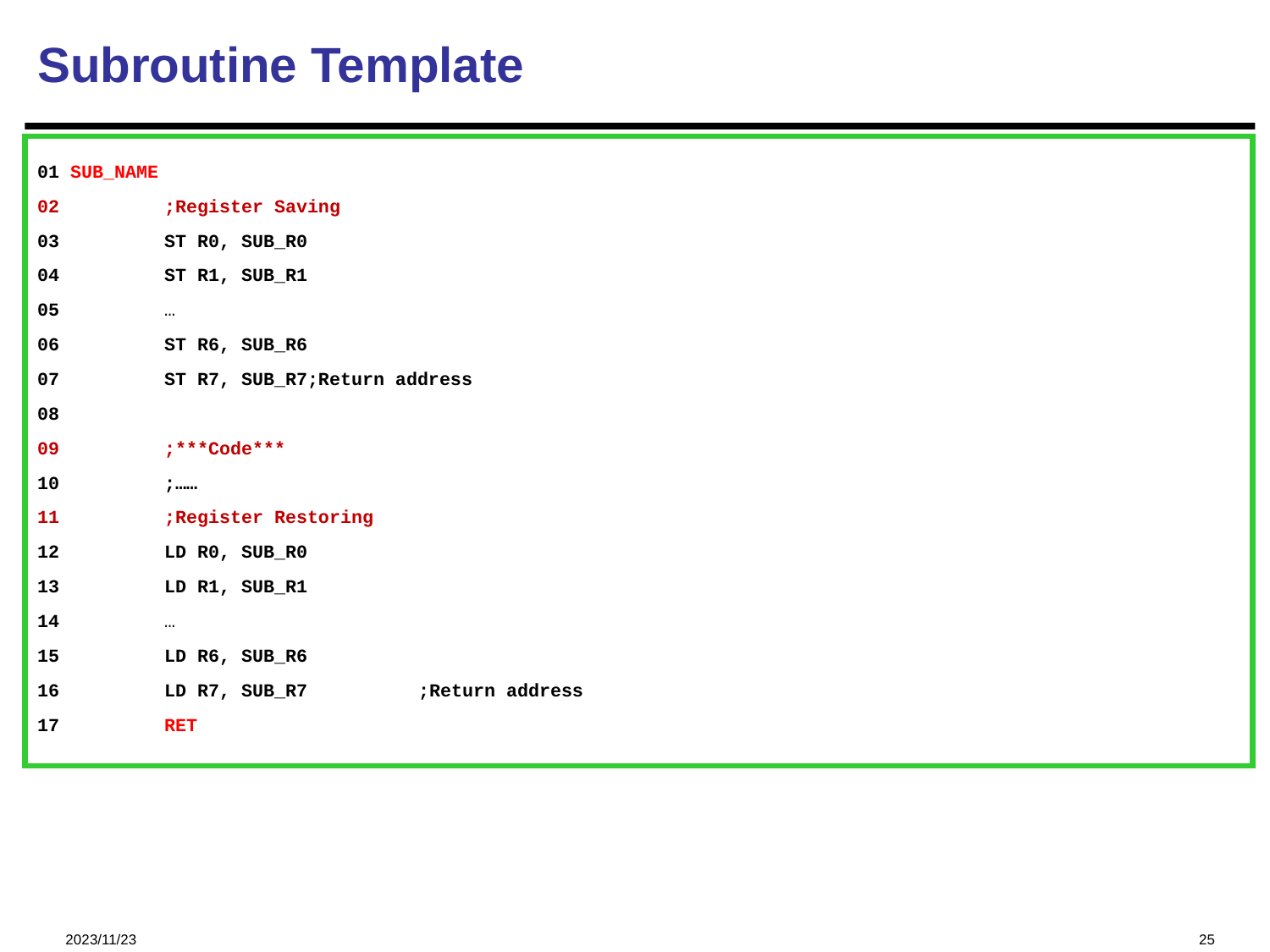

# Subroutine Template
01 SUB_NAME
02 	;Register Saving
03 	ST R0, SUB_R0
04 	ST R1, SUB_R1
05 	…
06 	ST R6, SUB_R6
07 	ST R7, SUB_R7;Return address
08
09	;***Code***
10	;……
11	;Register Restoring
12 	LD R0, SUB_R0
13 	LD R1, SUB_R1
14 	…
15 	LD R6, SUB_R6
16 	LD R7, SUB_R7	;Return address
17 	RET
2023/11/23
25